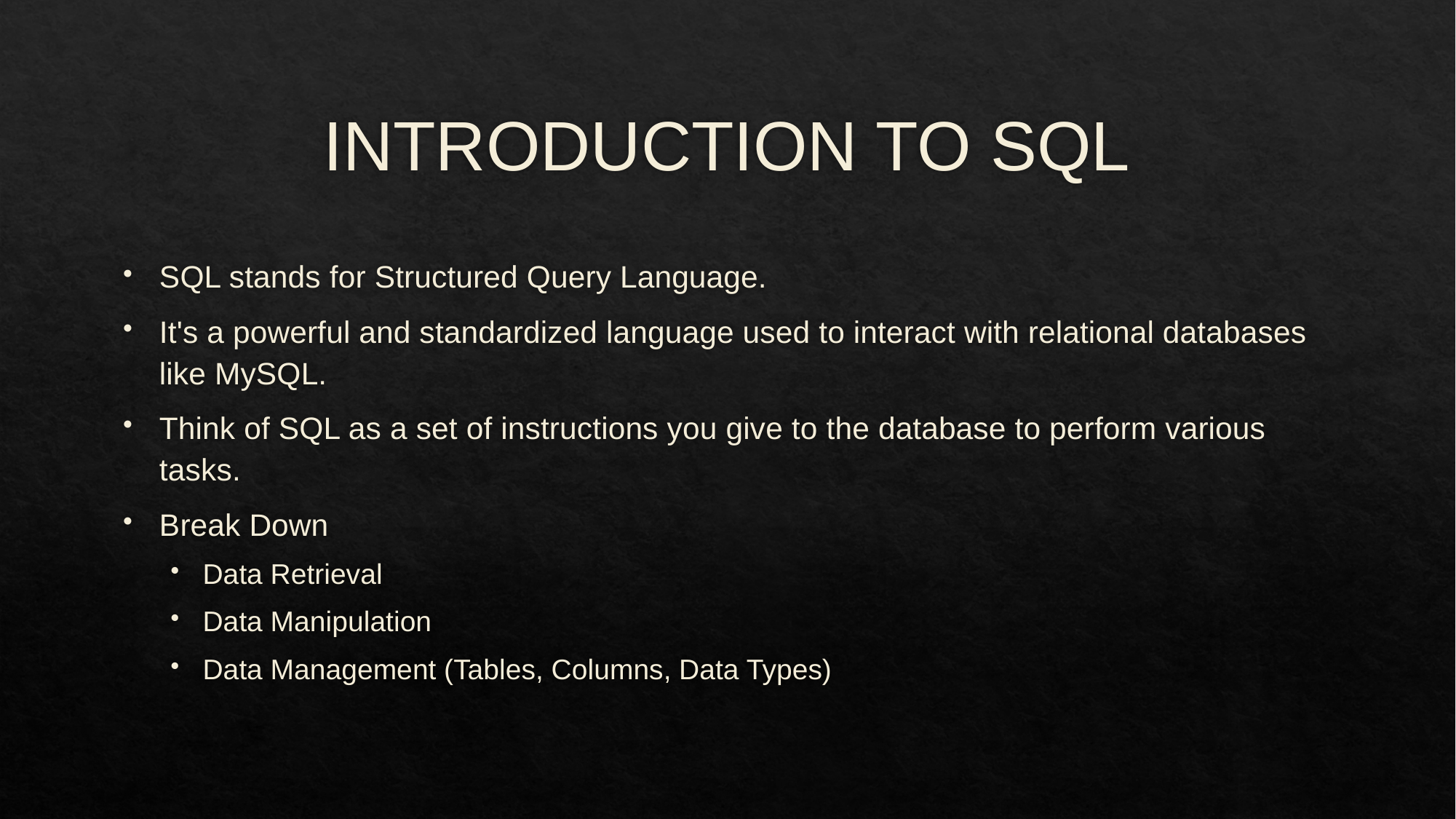

# INTRODUCTION TO SQL
SQL stands for Structured Query Language.
It's a powerful and standardized language used to interact with relational databases like MySQL.
Think of SQL as a set of instructions you give to the database to perform various tasks.
Break Down
Data Retrieval
Data Manipulation
Data Management (Tables, Columns, Data Types)